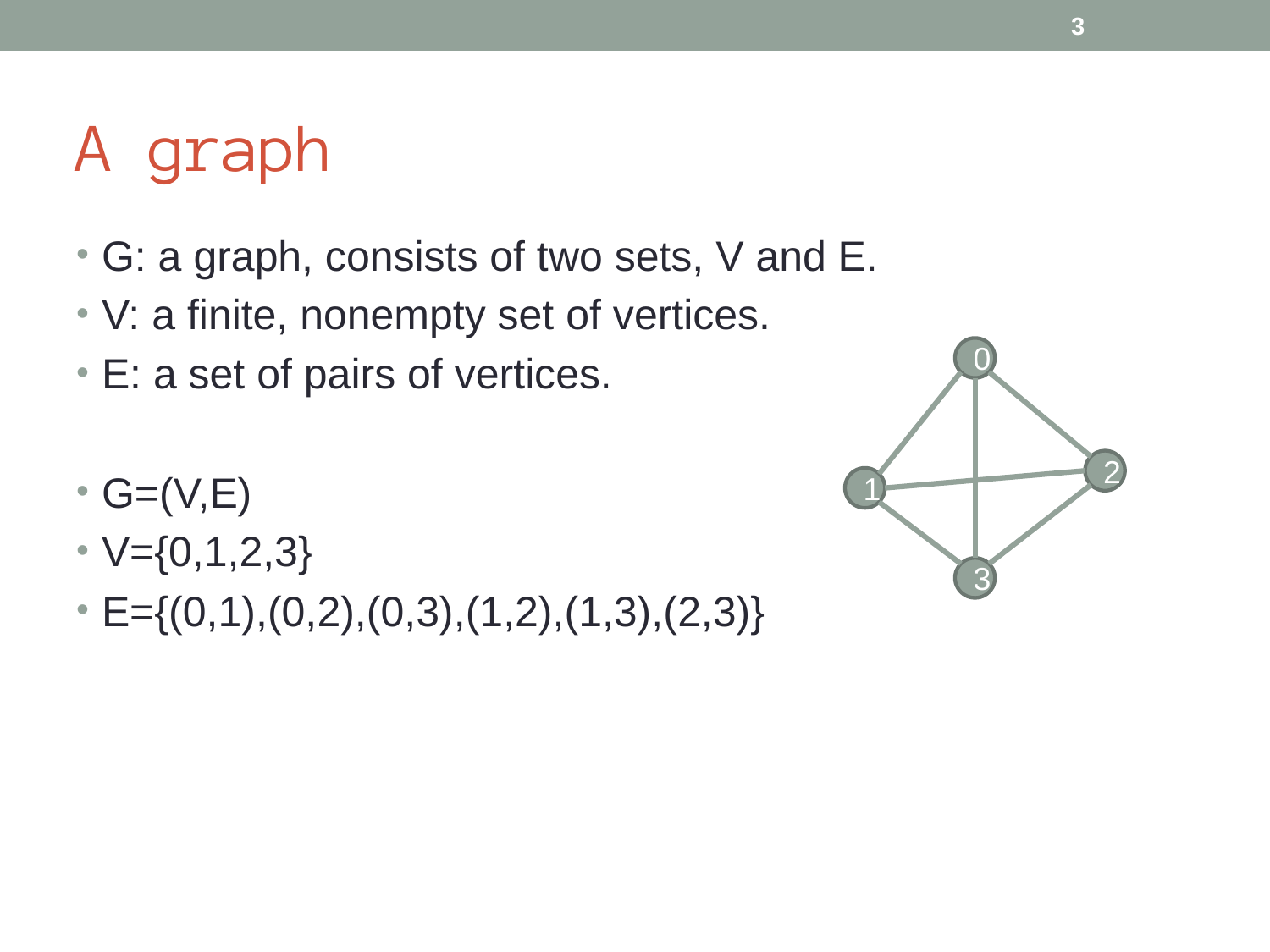

3
# A graph
G: a graph, consists of two sets, V and E.
V: a finite, nonempty set of vertices.
E: a set of pairs of vertices.

G=(V,E)
V={0,1,2,3}
E={(0,1),(0,2),(0,3),(1,2),(1,3),(2,3)}

0
2
1
3